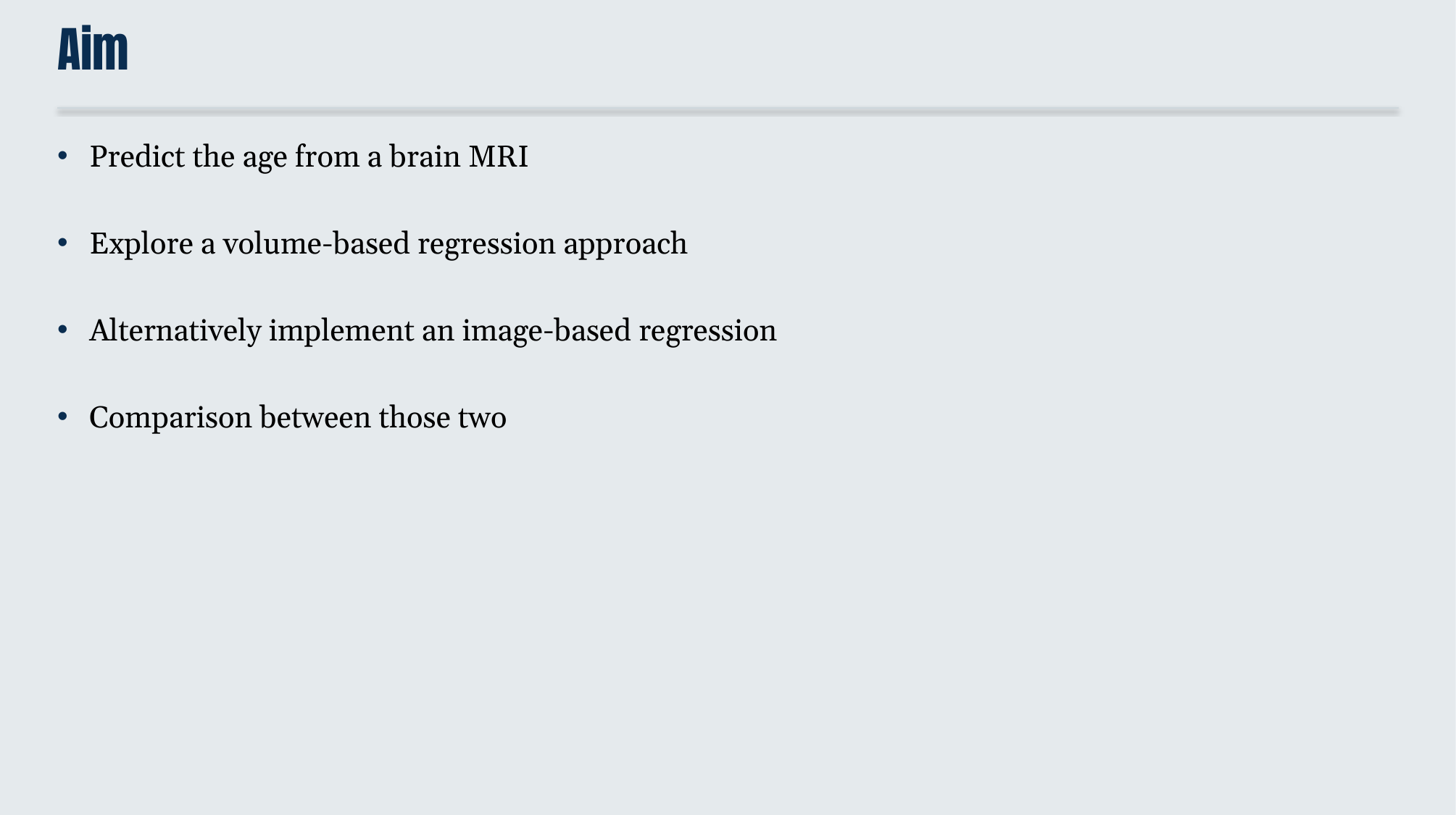

# Aim
Predict the age from a brain MRI

Explore a volume-based regression approach

Alternatively implement an image-based regression

Comparison between those two